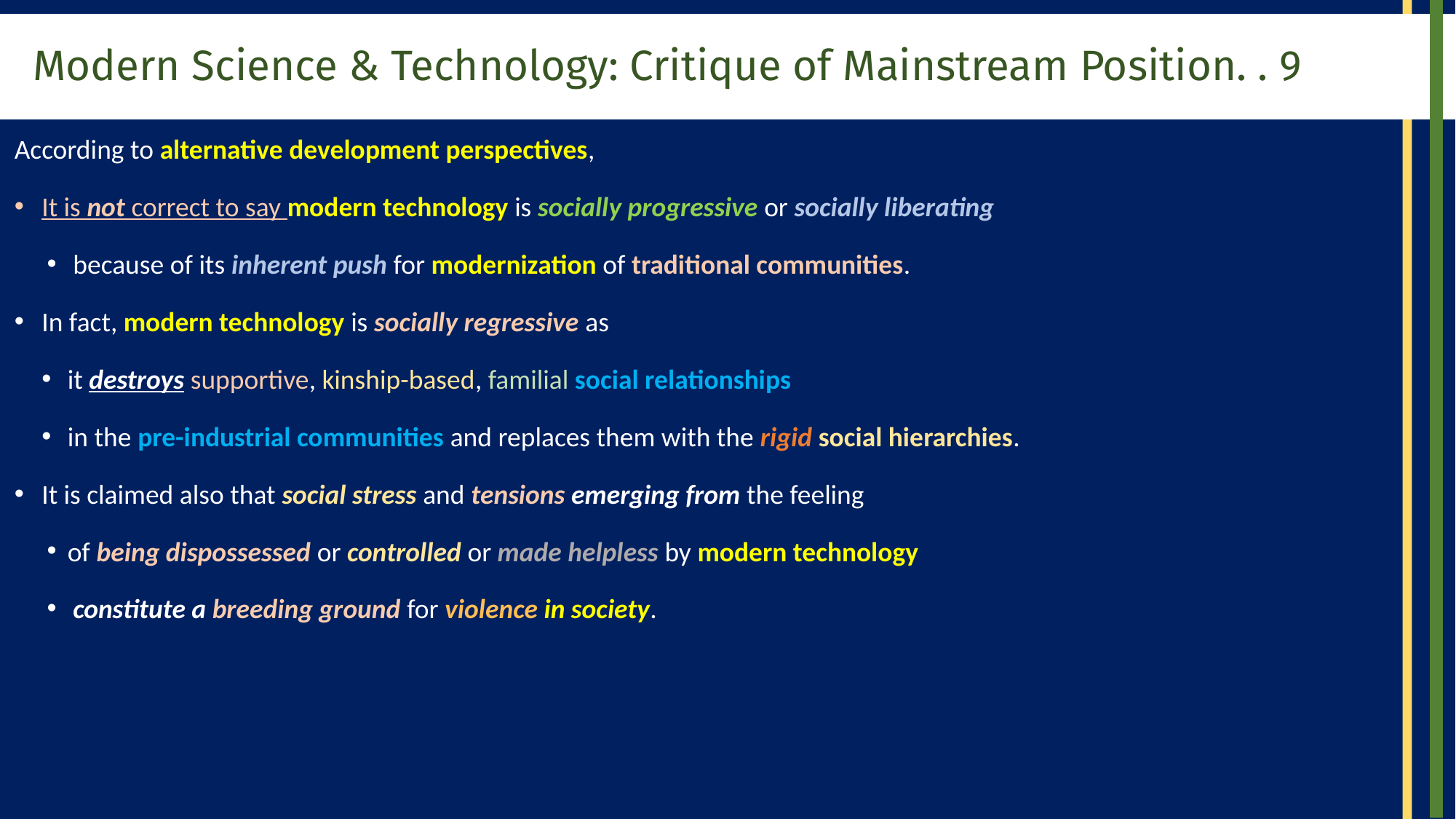

# Modern Science & Technology: Critique of Mainstream Position. . 9
According to alternative development perspectives,
It is not correct to say modern technology is socially progressive or socially liberating
because of its inherent push for modernization of traditional communities.
In fact, modern technology is socially regressive as
it destroys supportive, kinship-based, familial social relationships
in the pre-industrial communities and replaces them with the rigid social hierarchies.
It is claimed also that social stress and tensions emerging from the feeling
of being dispossessed or controlled or made helpless by modern technology
constitute a breeding ground for violence in society.